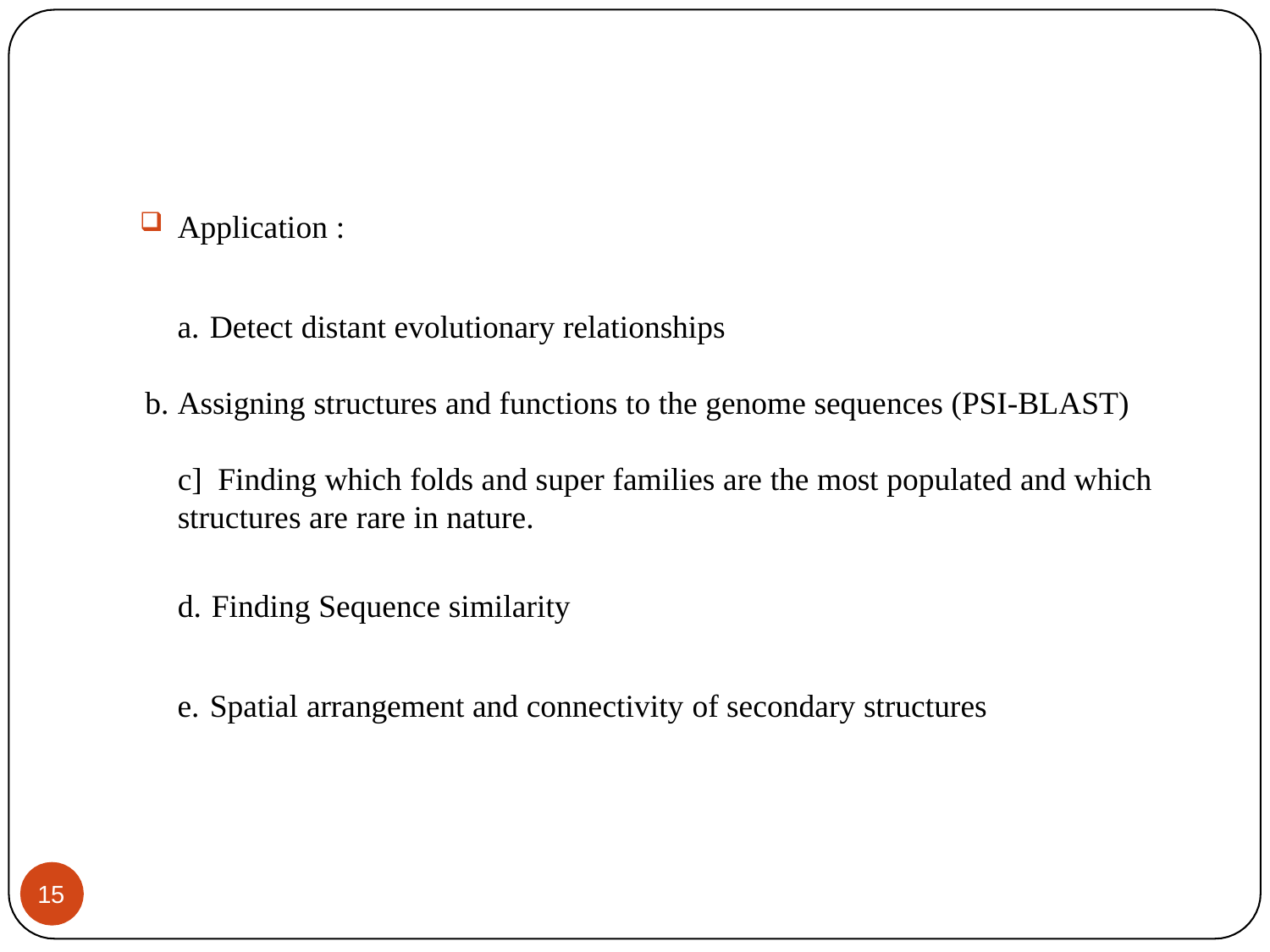

Application :

Detect distant evolutionary relationships
Assigning structures and functions to the genome sequences (PSI-BLAST)  c] Finding which folds and super families are the most populated and which
structures are rare in nature.

Finding Sequence similarity

Spatial arrangement and connectivity of secondary structures

15